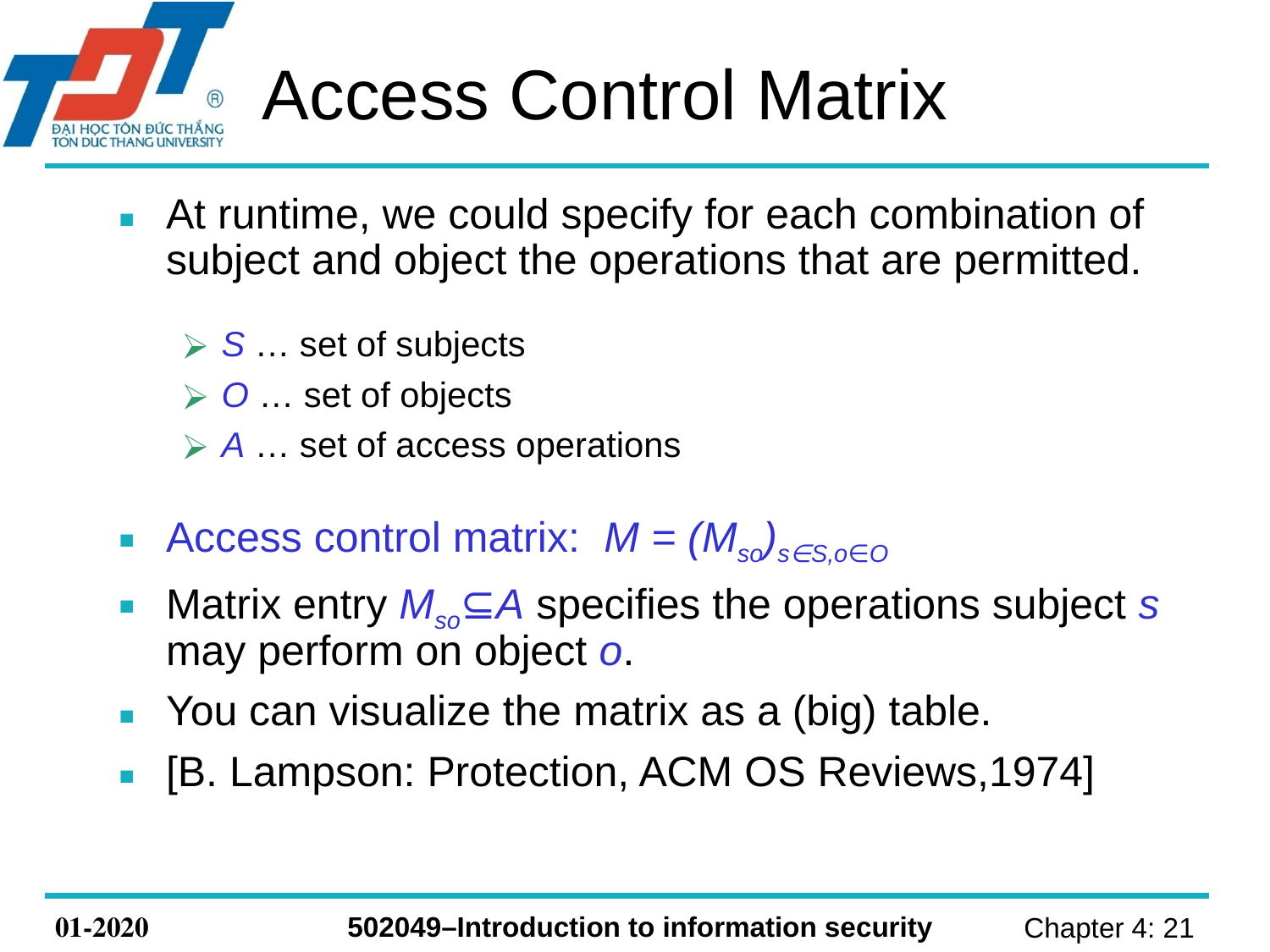

# Access Control Matrix
At runtime, we could specify for each combination of subject and object the operations that are permitted.

S … set of subjects
O … set of objects
A … set of access operations

Access control matrix:  M = (Mso)s∈S,o∈O
Matrix entry Mso⊆A specifies the operations subject s may perform on object o.
You can visualize the matrix as a (big) table.
[B. Lampson: Protection, ACM OS Reviews,1974]